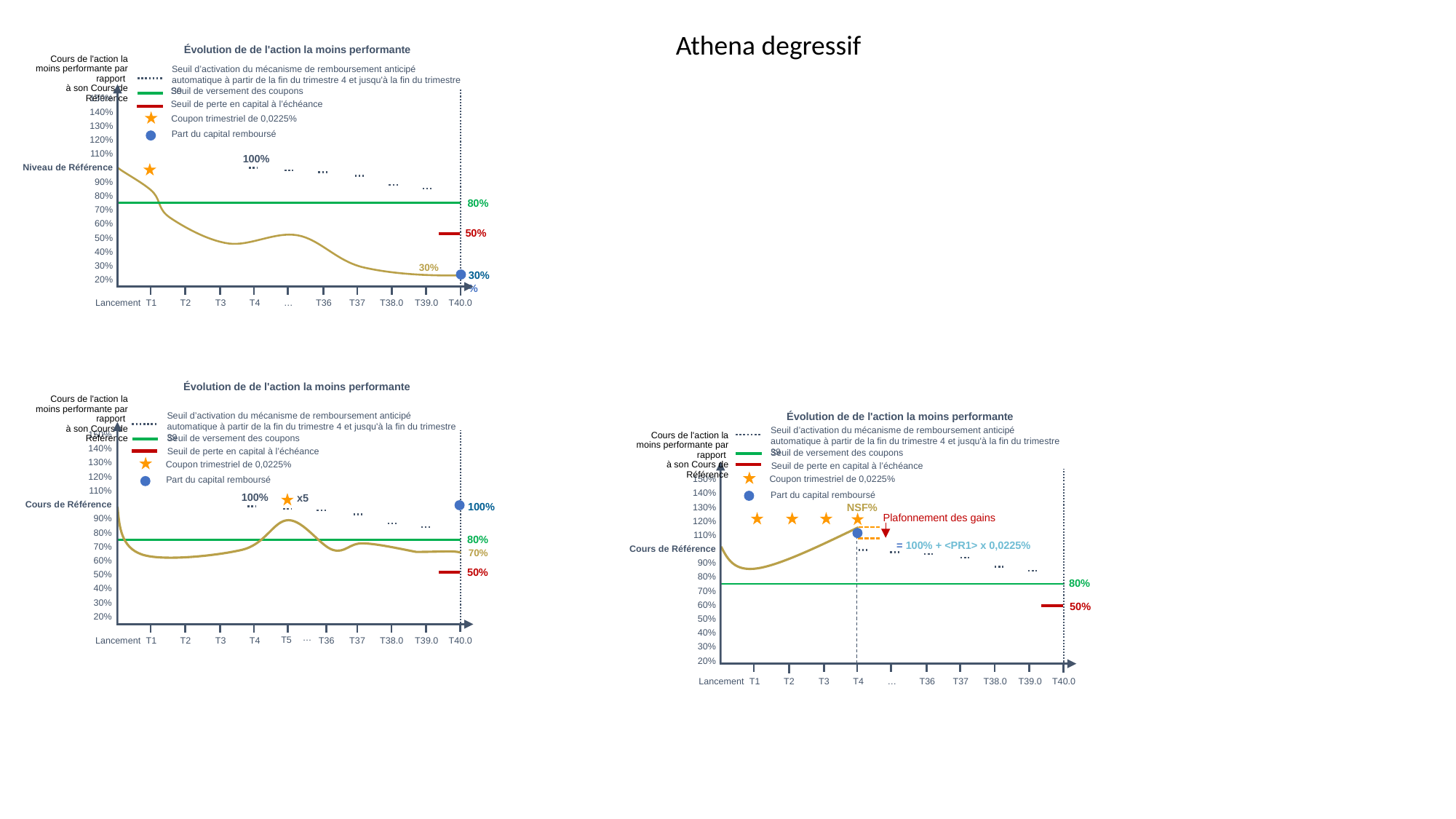

Athena degressif
Évolution de de l'action la moins performante
Cours de l'action la moins performante par rapport
à son Cours de Référence

Seuil d’activation du mécanisme de remboursement anticipé automatique à partir de la fin du trimestre 4 et jusqu'à la fin du trimestre 39
Seuil de versement des coupons

Seuil de perte en capital à l’échéance
150%
140%
130%
120%
110%
Niveau de Référence
90%
 80%
70%
60%
50%
40%
30%
20%
Coupon trimestriel de 0,0225%

Part du capital remboursé

100%

80%
50%
 30%
30%%

T1
T2
T3
T4
…
T36
T37
T38.0
T39.0
T40.0
Lancement
Évolution de de l'action la moins performante
Cours de l'action la moins performante par rapport
à son Cours de Référence

Seuil d’activation du mécanisme de remboursement anticipé automatique à partir de la fin du trimestre 4 et jusqu'à la fin du trimestre 39
Évolution de de l'action la moins performante
Seuil d’activation du mécanisme de remboursement anticipé automatique à partir de la fin du trimestre 4 et jusqu'à la fin du trimestre 39

Cours de l'action la moins performante par rapport
à son Cours de Référence

Seuil de versement des coupons
150%
140%
130%
120%
110%
Cours de Référence
90%
 80%
70%
60%
50%
40%
30%
20%
Seuil de perte en capital à l’échéance
Seuil de versement des coupons
Coupon trimestriel de 0,0225%
Seuil de perte en capital à l’échéance

Coupon trimestriel de 0,0225%
Part du capital remboursé

150%
140%
130%
120%
110%
Cours de Référence
90%
 80%
70%
60%
50%
40%
30%
20%

100%
x5
Part du capital remboursé

NSF%

100%

Plafonnement des gains

80%
 = 100% + <PR1> x 0,0225%
 70%
50%
80%
50%
…
T5
T1
T2
T3
T4
T36
T37
T38.0
T39.0
T40.0
Lancement
T1
T2
T3
T4
…
T36
T37
T38.0
T39.0
T40.0
Lancement